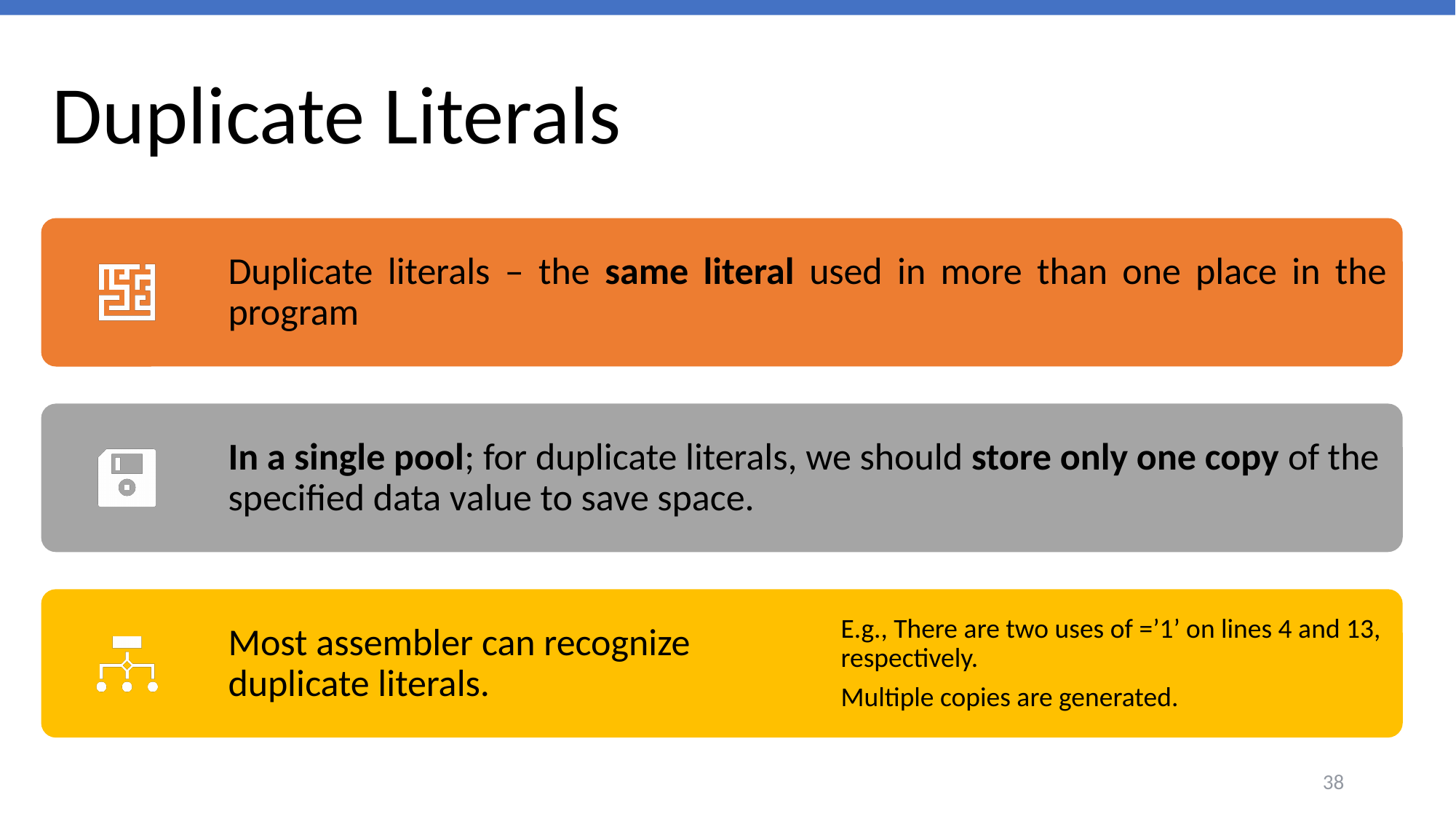

# Duplicate Literals
Duplicate literals – the same literal used in more than one place in the program
In a single pool; for duplicate literals, we should store only one copy of the specified data value to save space.
Most assembler can recognize duplicate literals.
E.g., There are two uses of =’1’ on lines 4 and 13, respectively.
Multiple copies are generated.
38